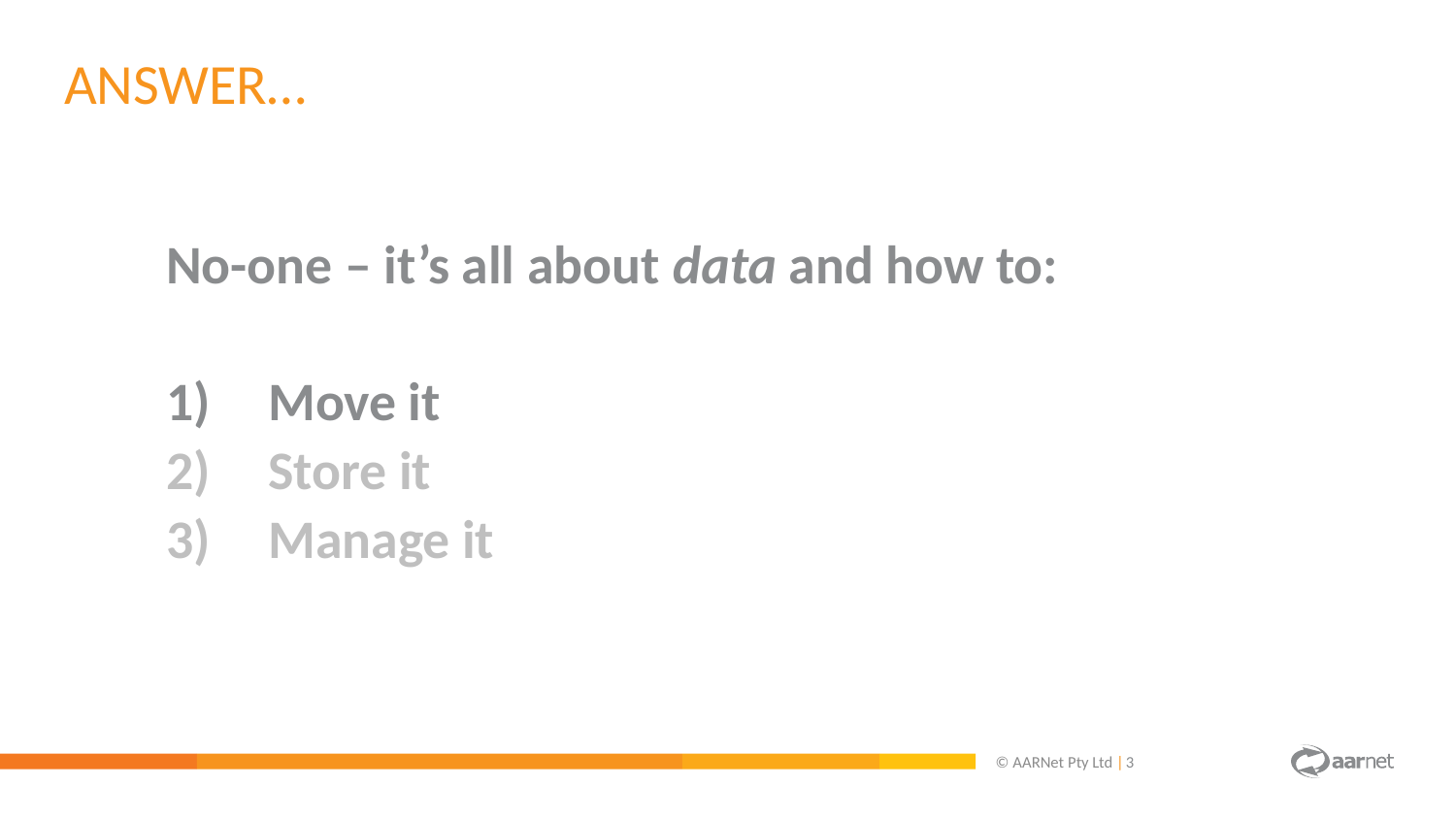

ANSWER…
No-one – it’s all about data and how to:

Move it
Store it
Manage it
© AARNet Pty Ltd |
3